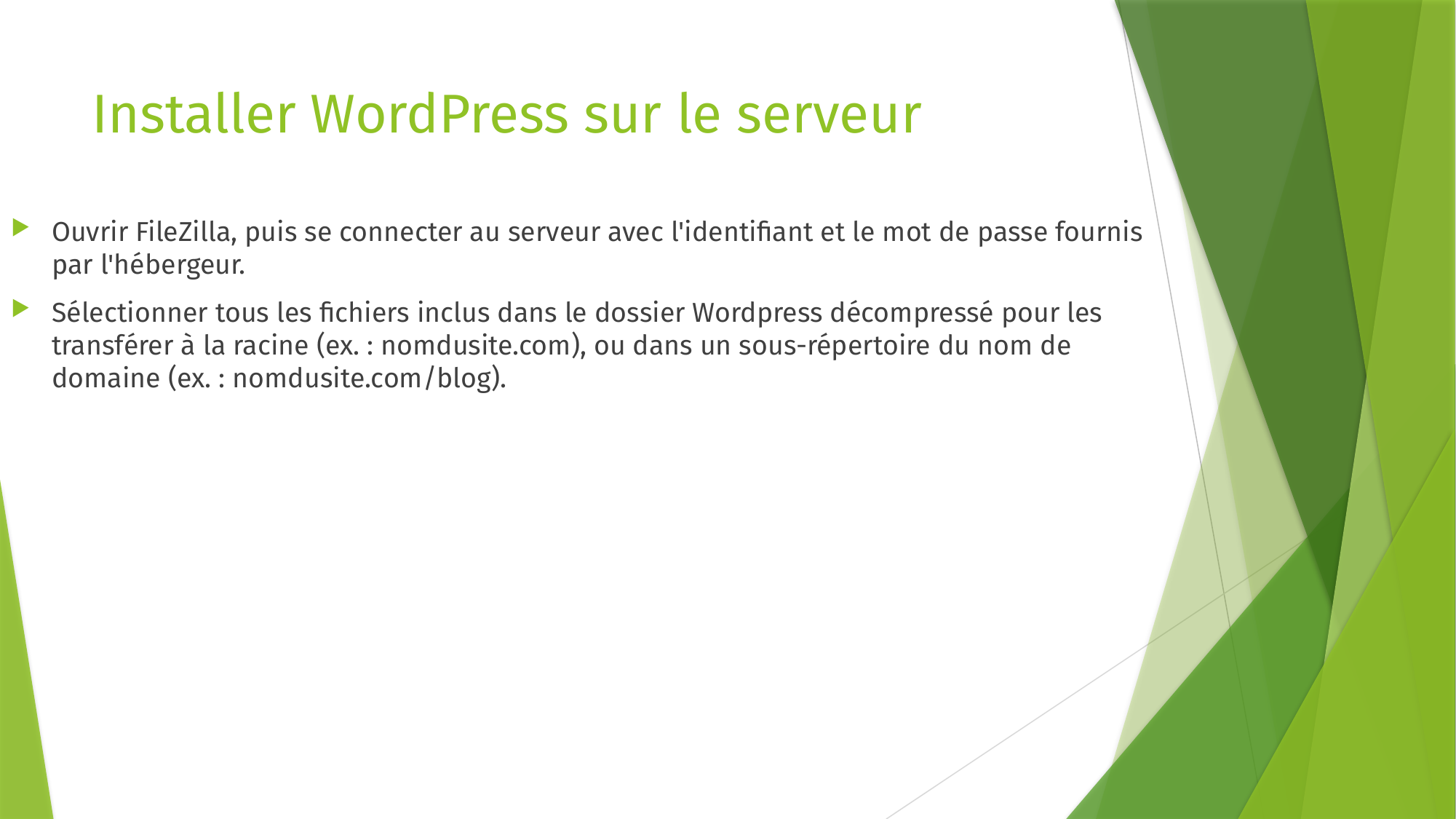

# Installer WordPress sur le serveur
Ouvrir FileZilla, puis se connecter au serveur avec l'identifiant et le mot de passe fournis par l'hébergeur.
Sélectionner tous les fichiers inclus dans le dossier Wordpress décompressé pour les transférer à la racine (ex. : nomdusite.com), ou dans un sous-répertoire du nom de domaine (ex. : nomdusite.com/blog).